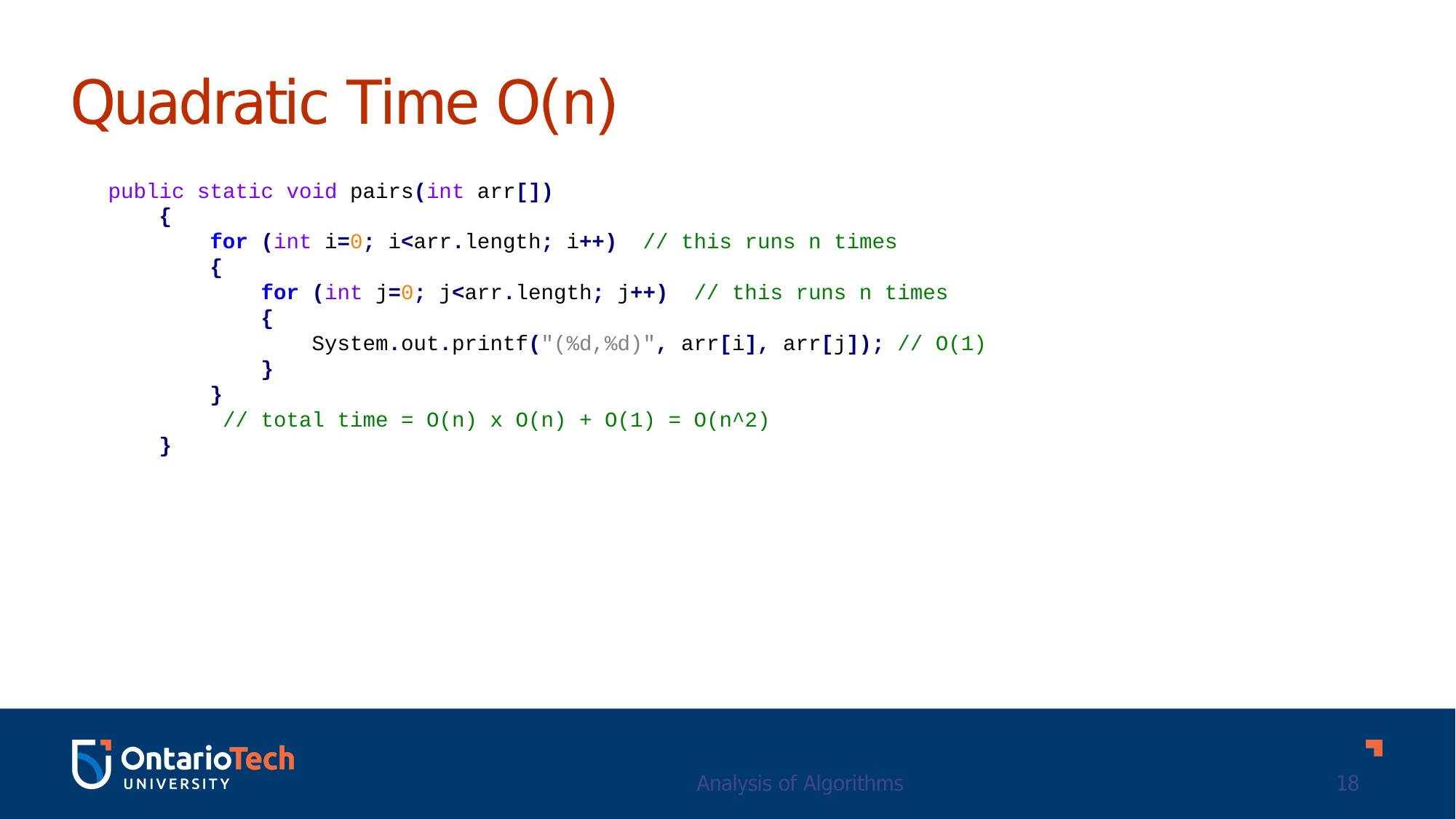

Quadratic Time O(n)
public static void pairs(int arr[])
    {
        for (int i=0; i<arr.length; i++)  // this runs n times
        {
            for (int j=0; j<arr.length; j++)  // this runs n times
            {
                System.out.printf("(%d,%d)", arr[i], arr[j]); // O(1)
            }
        }
         // total time = O(n) x O(n) + O(1) = O(n^2)
    }
Analysis of Algorithms
18